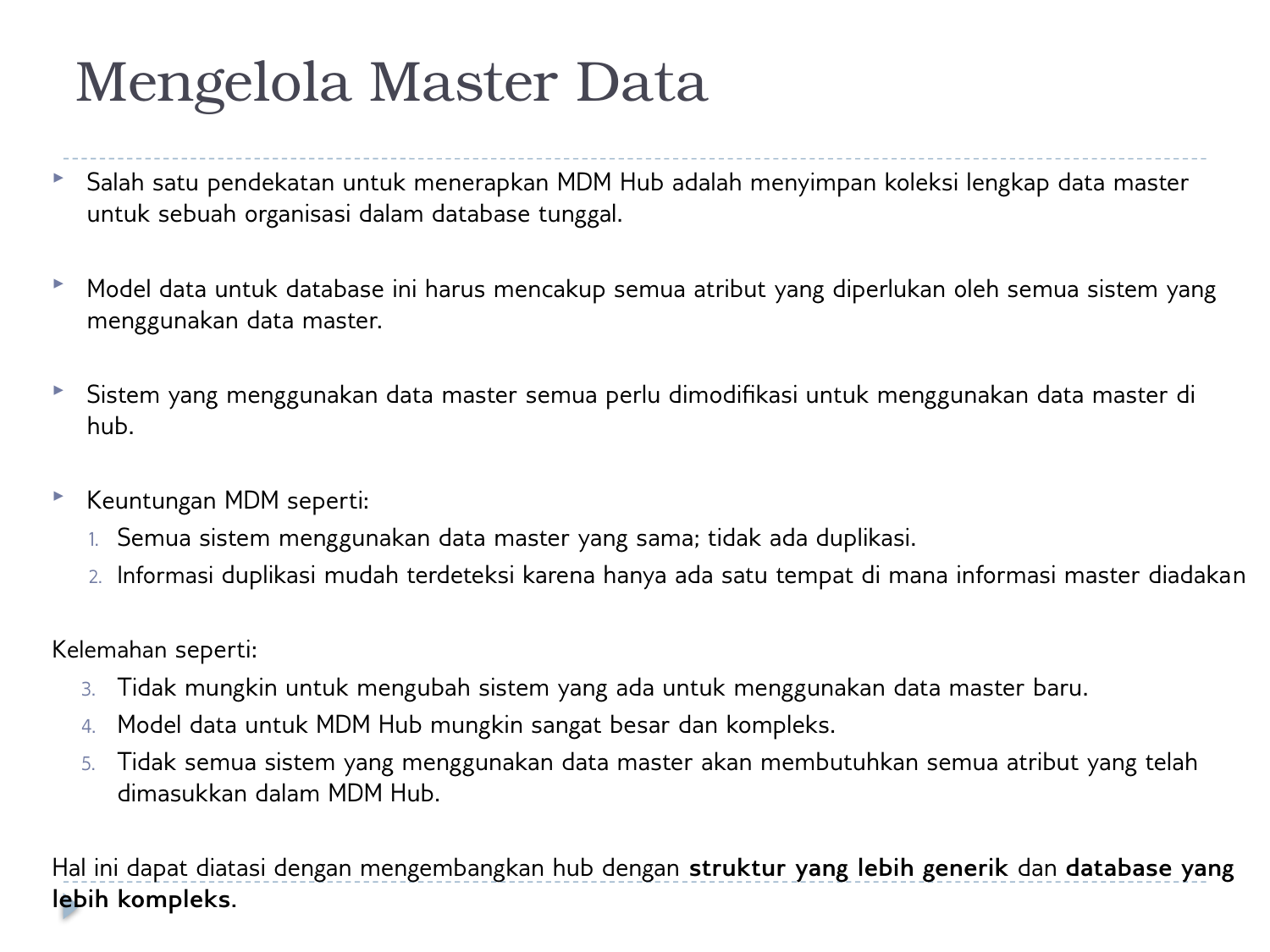

# Mengelola Master Data
Salah satu pendekatan untuk menerapkan MDM Hub adalah menyimpan koleksi lengkap data master untuk sebuah organisasi dalam database tunggal.

Model data untuk database ini harus mencakup semua atribut yang diperlukan oleh semua sistem yang menggunakan data master.

Sistem yang menggunakan data master semua perlu dimodifikasi untuk menggunakan data master di hub.

Keuntungan MDM seperti:
Semua sistem menggunakan data master yang sama; tidak ada duplikasi.
Informasi duplikasi mudah terdeteksi karena hanya ada satu tempat di mana informasi master diadakan

Kelemahan seperti:
Tidak mungkin untuk mengubah sistem yang ada untuk menggunakan data master baru.
Model data untuk MDM Hub mungkin sangat besar dan kompleks.
Tidak semua sistem yang menggunakan data master akan membutuhkan semua atribut yang telah dimasukkan dalam MDM Hub.

Hal ini dapat diatasi dengan mengembangkan hub dengan struktur yang lebih generik dan database yang lebih kompleks.